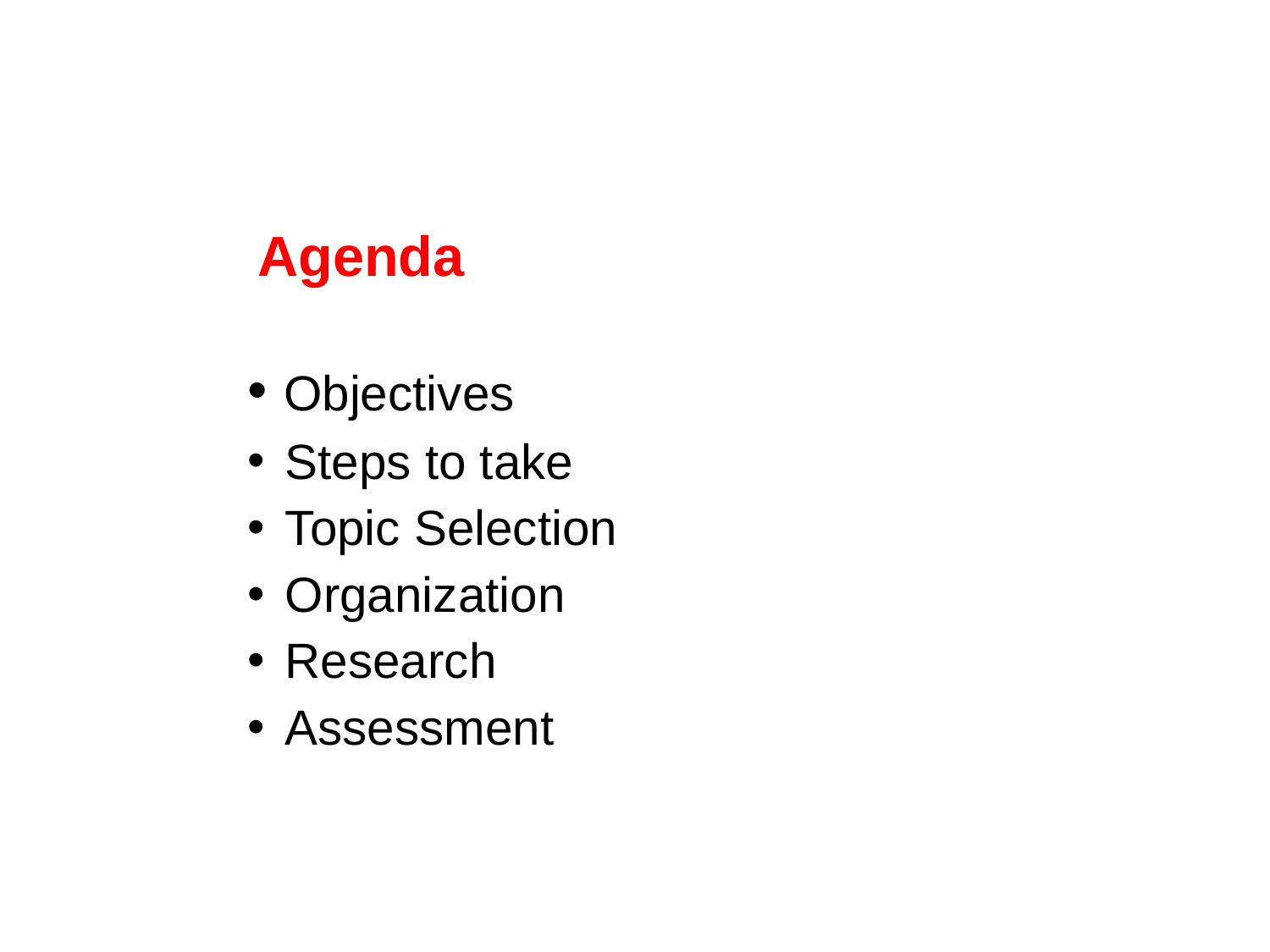

# Agenda
 Objectives
 Steps to take
 Topic Selection
 Organization
 Research
 Assessment